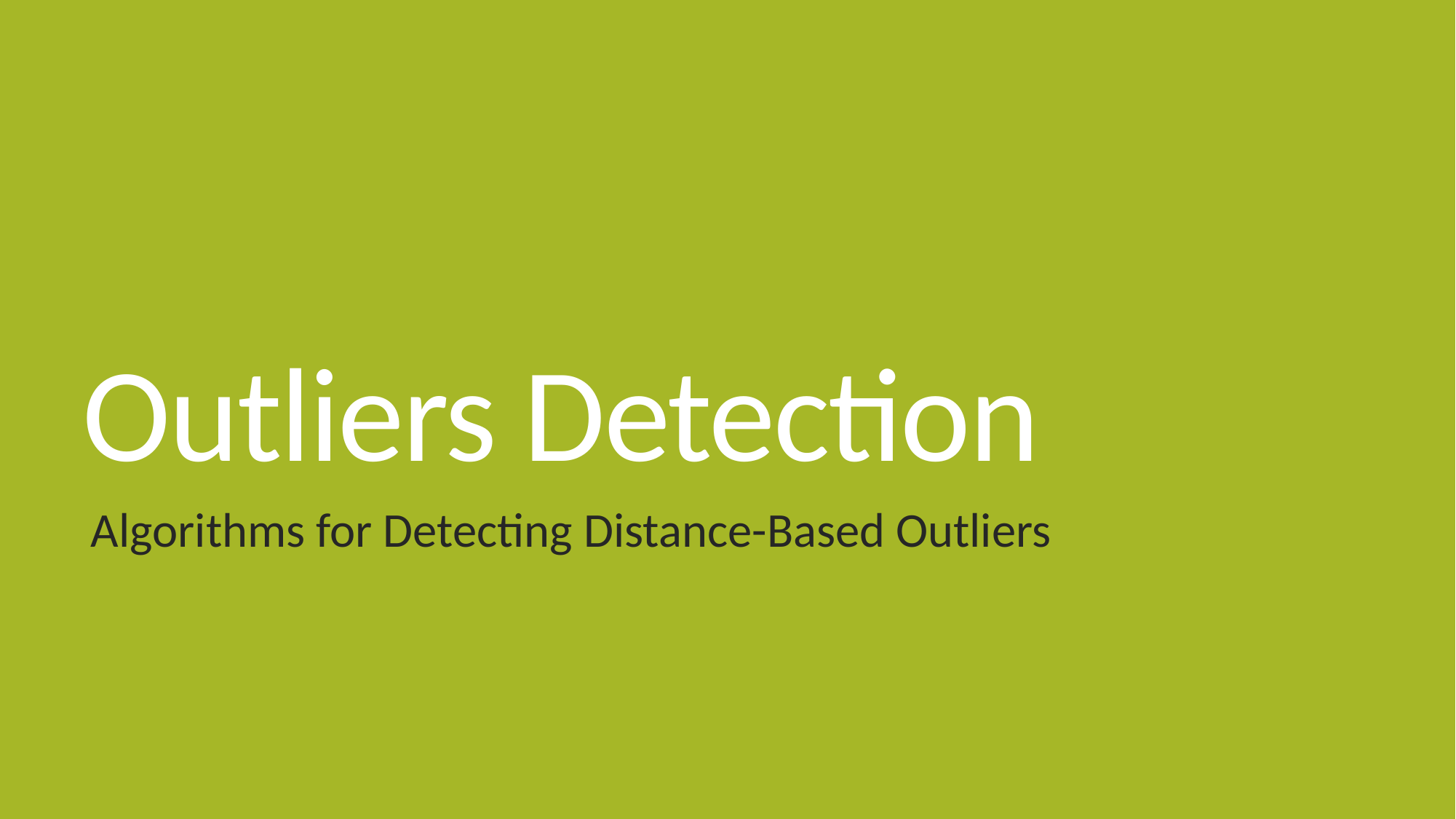

# Outliers Detection
Algorithms for Detecting Distance-Based Outliers